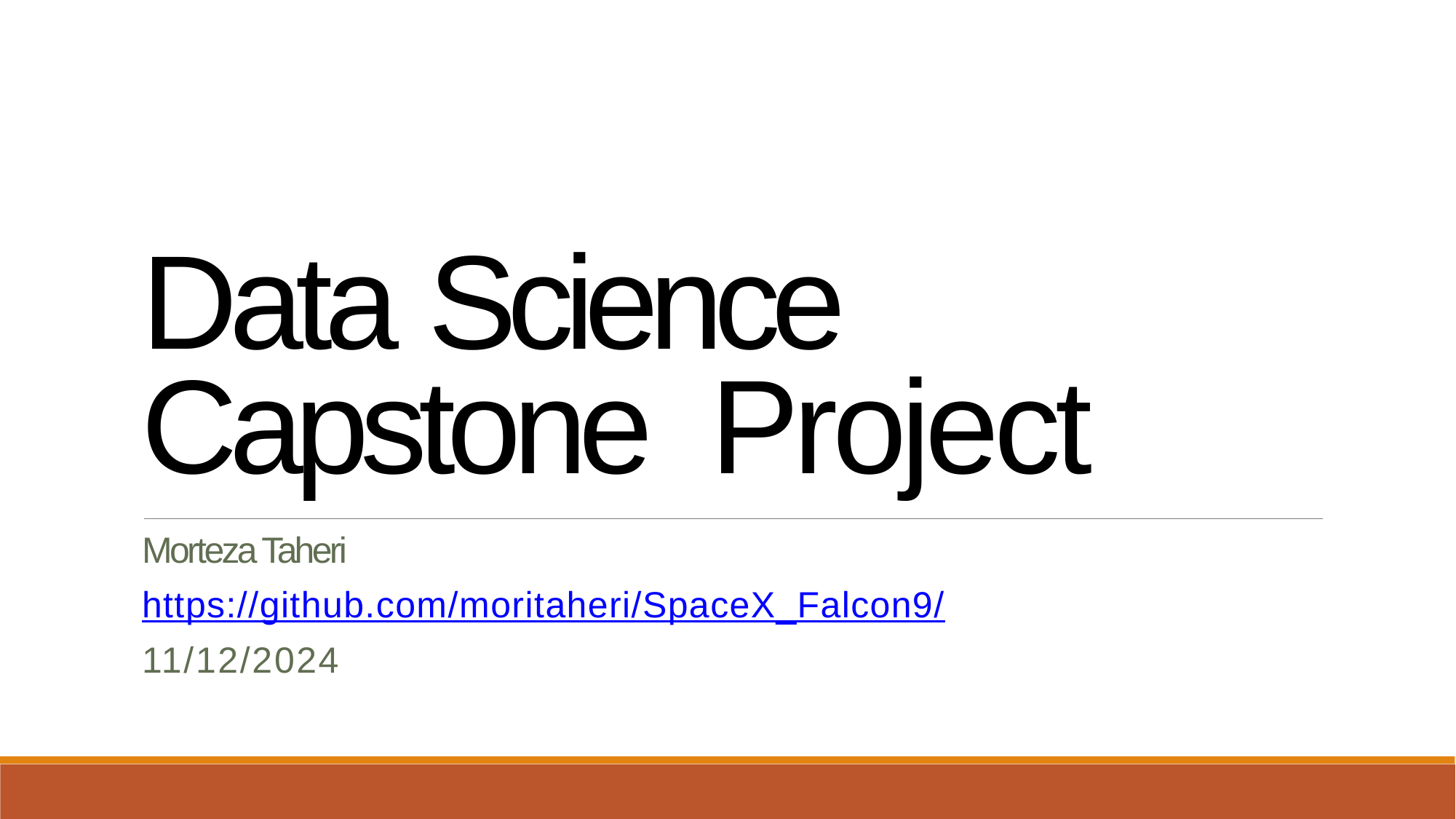

Data Science Capstone  Project
Morteza Taheri
https://github.com/moritaheri/SpaceX_Falcon9/
11/12/2024